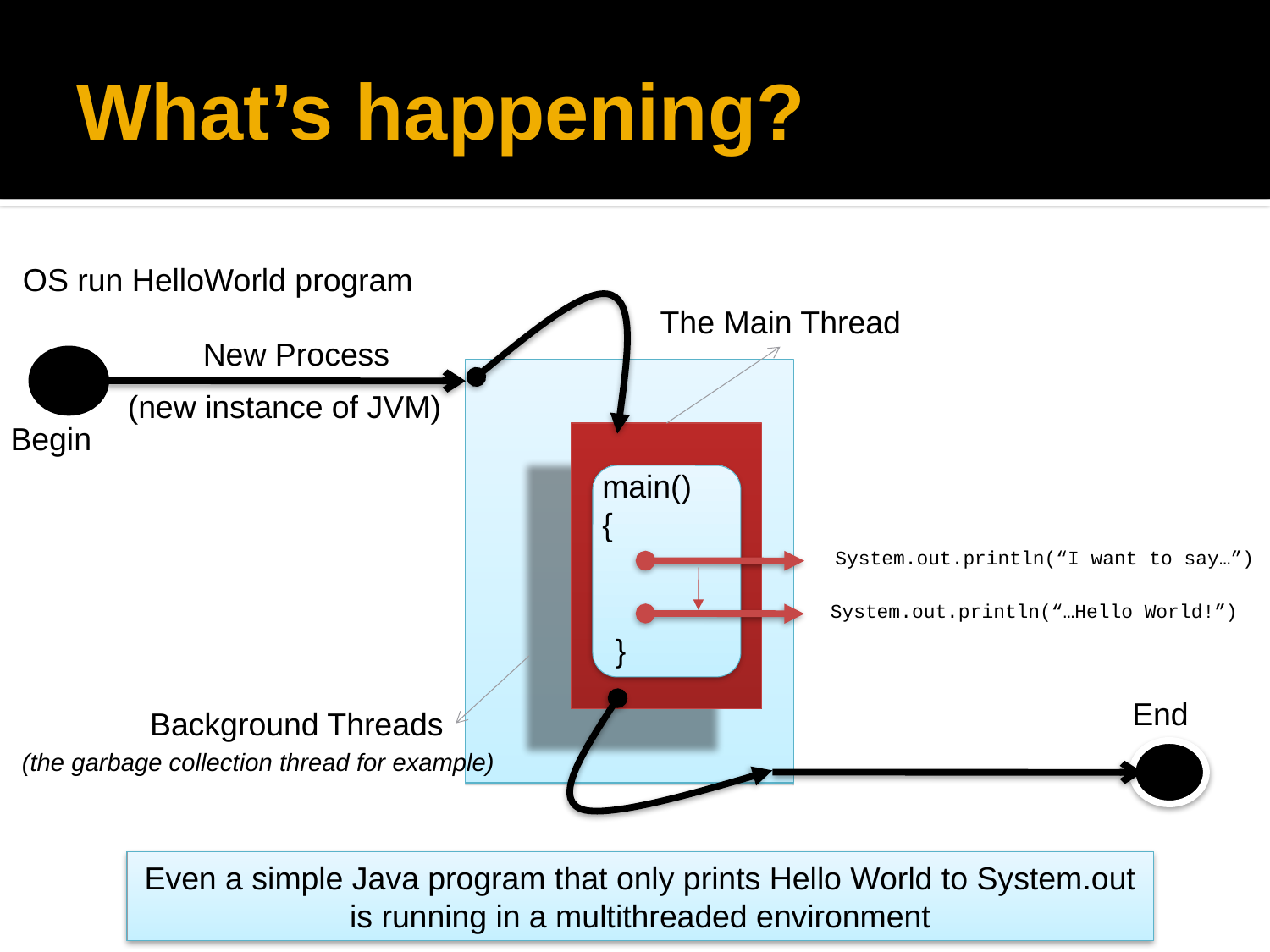

# What’s happening?
OS run HelloWorld program

The Main Thread
New Process

(new instance of JVM)
Begin

main()
{

System.out.println(“I want to say…”)
System.out.println(“…Hello World!”)
}
End
Background Threads

(the garbage collection thread for example)

Even a simple Java program that only prints Hello World to System.out is running in a multithreaded environment